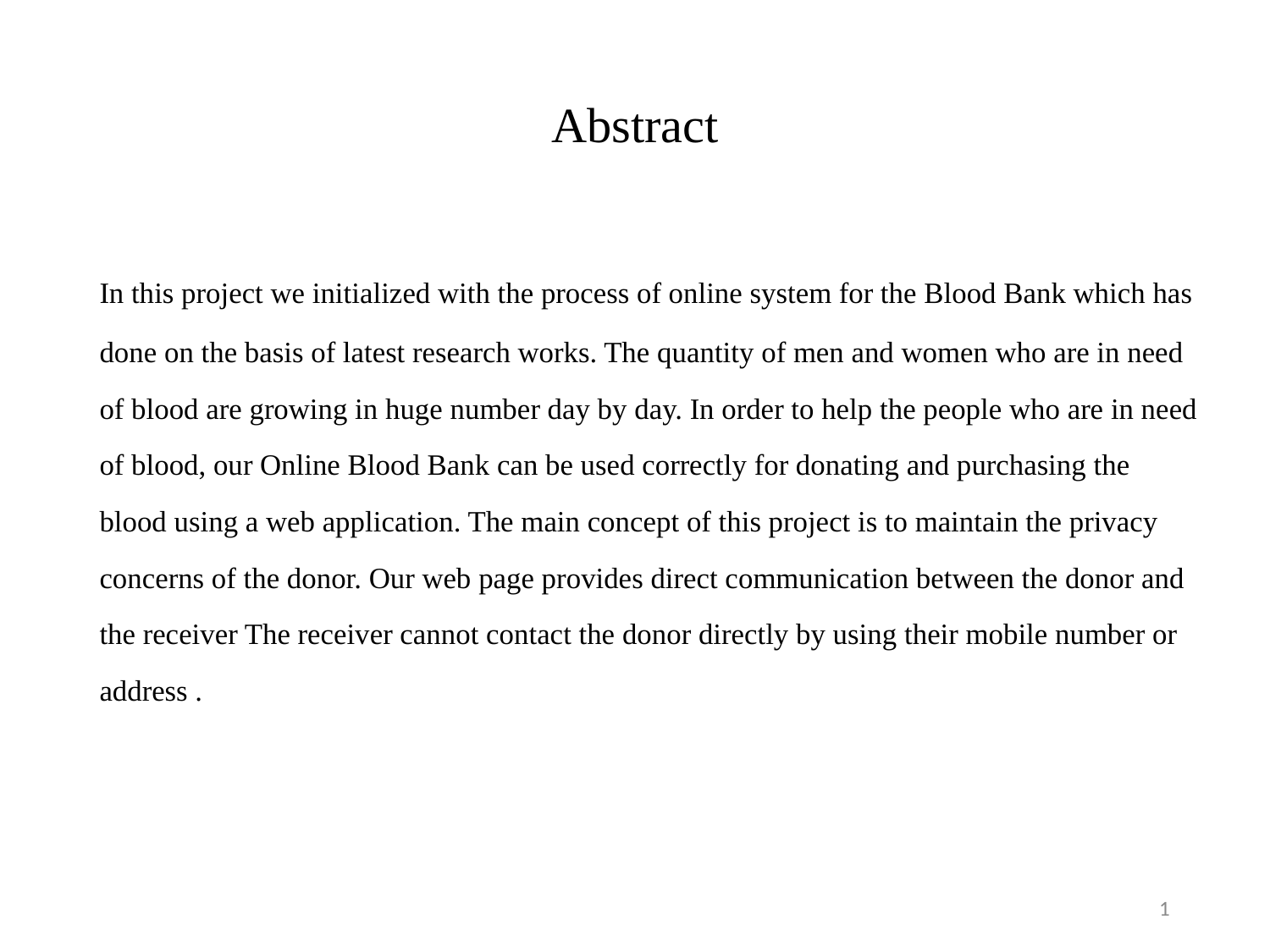

# Abstract
  	In this project we initialized with the process of online system for the Blood Bank which has done on the basis of latest research works. The quantity of men and women who are in need of blood are growing in huge number day by day. In order to help the people who are in need of blood, our Online Blood Bank can be used correctly for donating and purchasing the blood using a web application. The main concept of this project is to maintain the privacy concerns of the donor. Our web page provides direct communication between the donor and the receiver The receiver cannot contact the donor directly by using their mobile number or address .
1